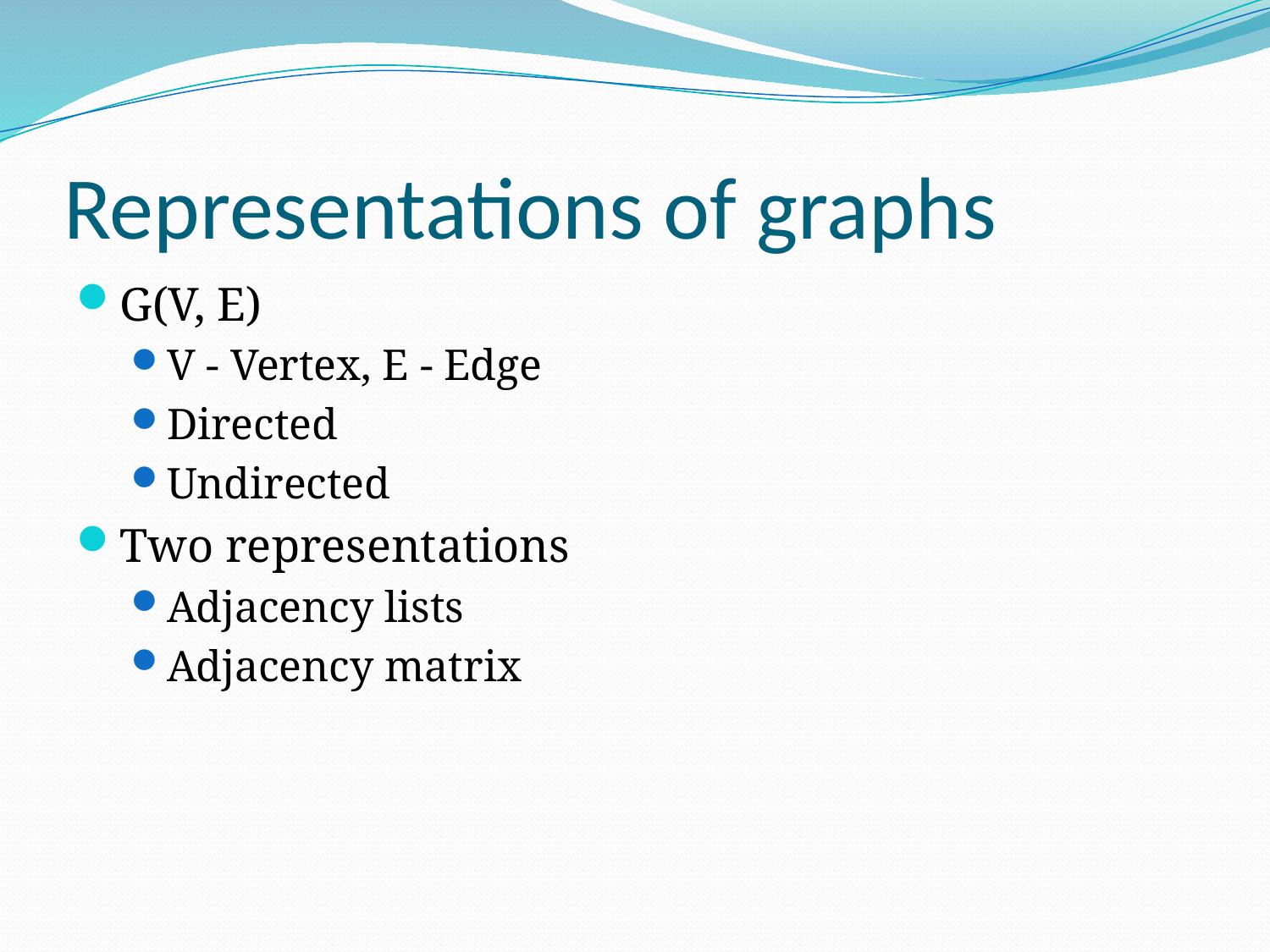

# Representations of graphs
G(V, E)
V - Vertex, E - Edge
Directed
Undirected
Two representations
Adjacency lists
Adjacency matrix